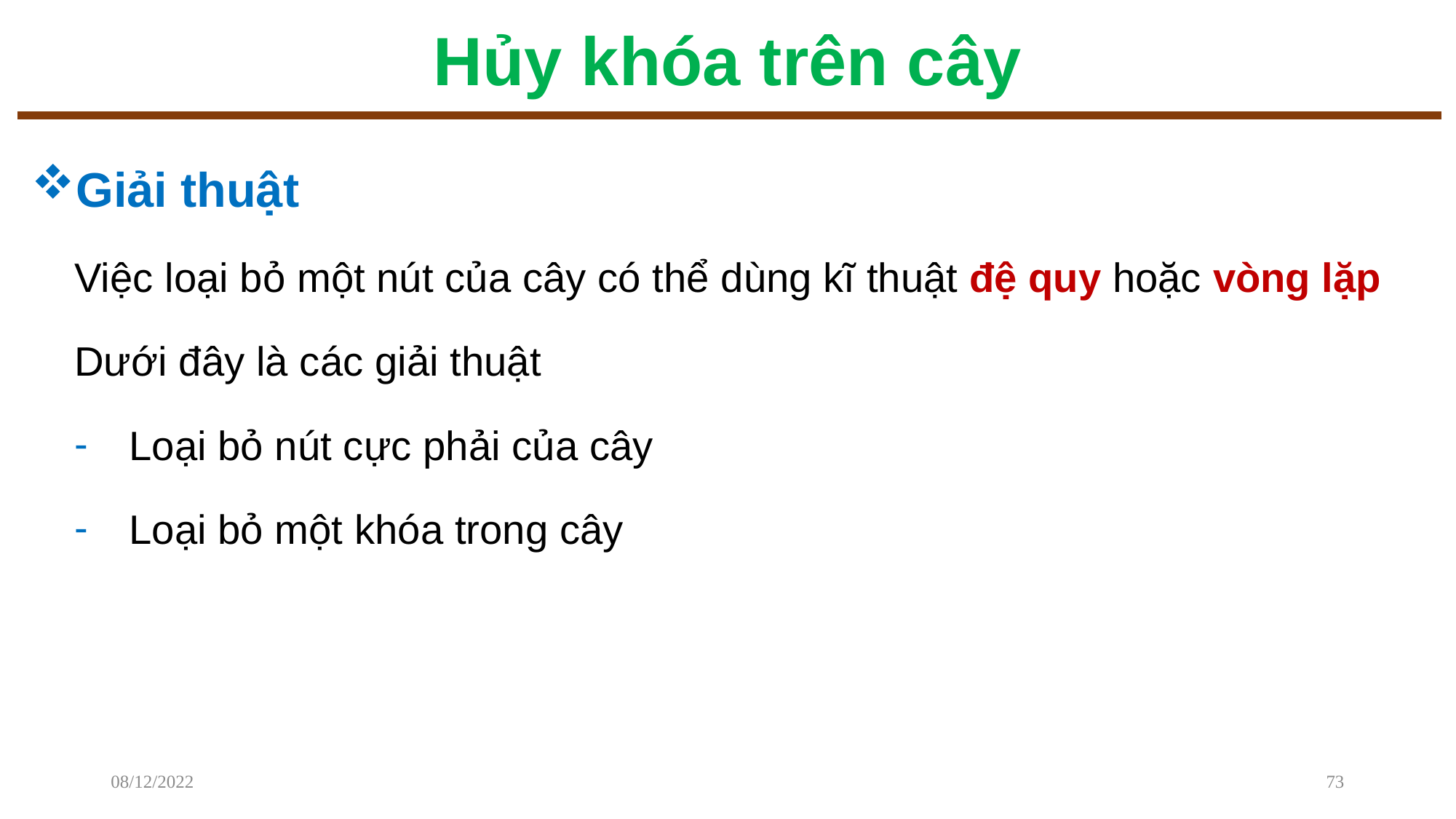

# Hủy khóa trên cây
Giải thuật
Việc loại bỏ một nút của cây có thể dùng kĩ thuật đệ quy hoặc vòng lặp
Dưới đây là các giải thuật
Loại bỏ nút cực phải của cây
Loại bỏ một khóa trong cây

08/12/2022
73